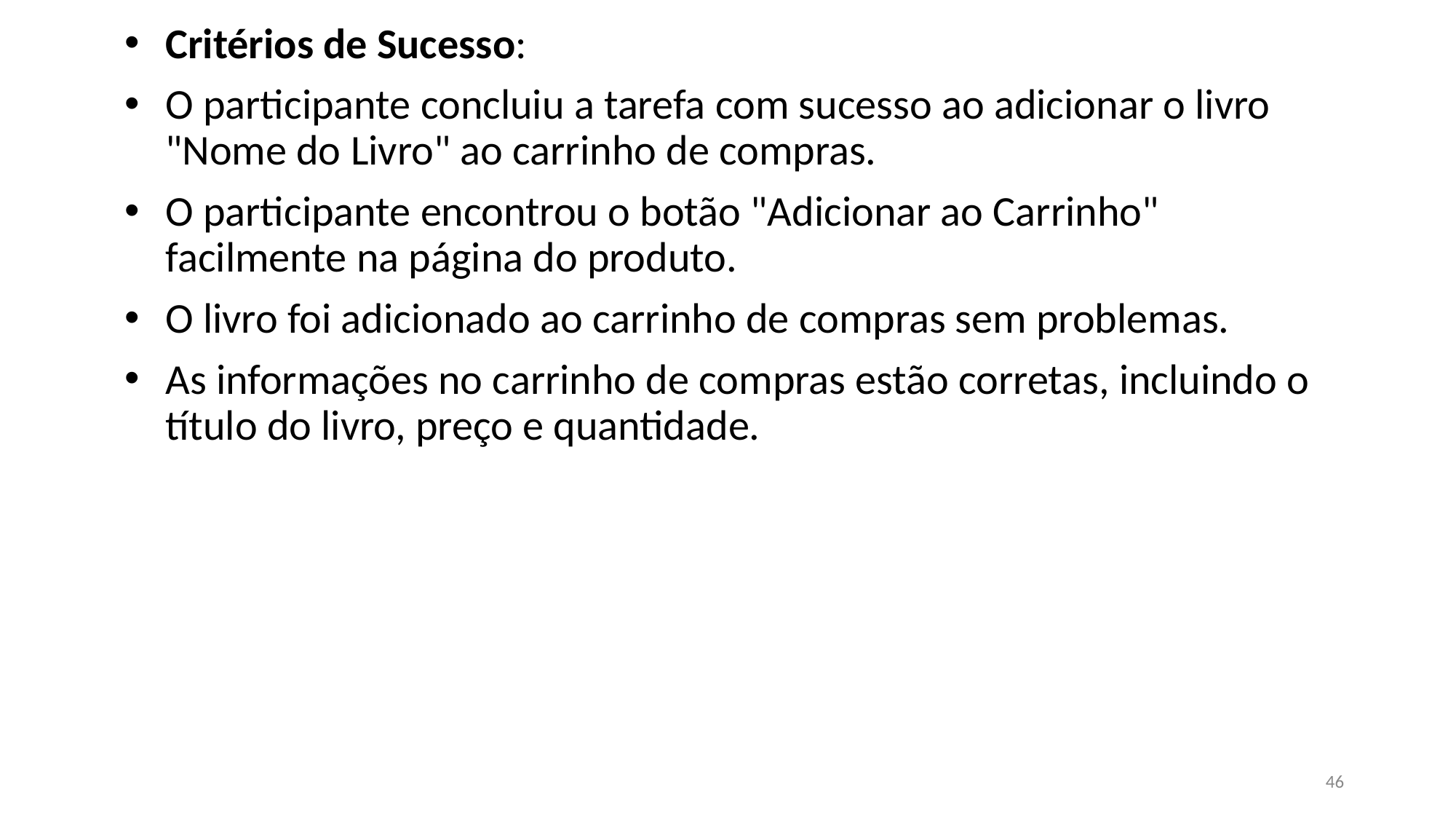

Critérios de Sucesso:
O participante concluiu a tarefa com sucesso ao adicionar o livro "Nome do Livro" ao carrinho de compras.
O participante encontrou o botão "Adicionar ao Carrinho" facilmente na página do produto.
O livro foi adicionado ao carrinho de compras sem problemas.
As informações no carrinho de compras estão corretas, incluindo o título do livro, preço e quantidade.

46